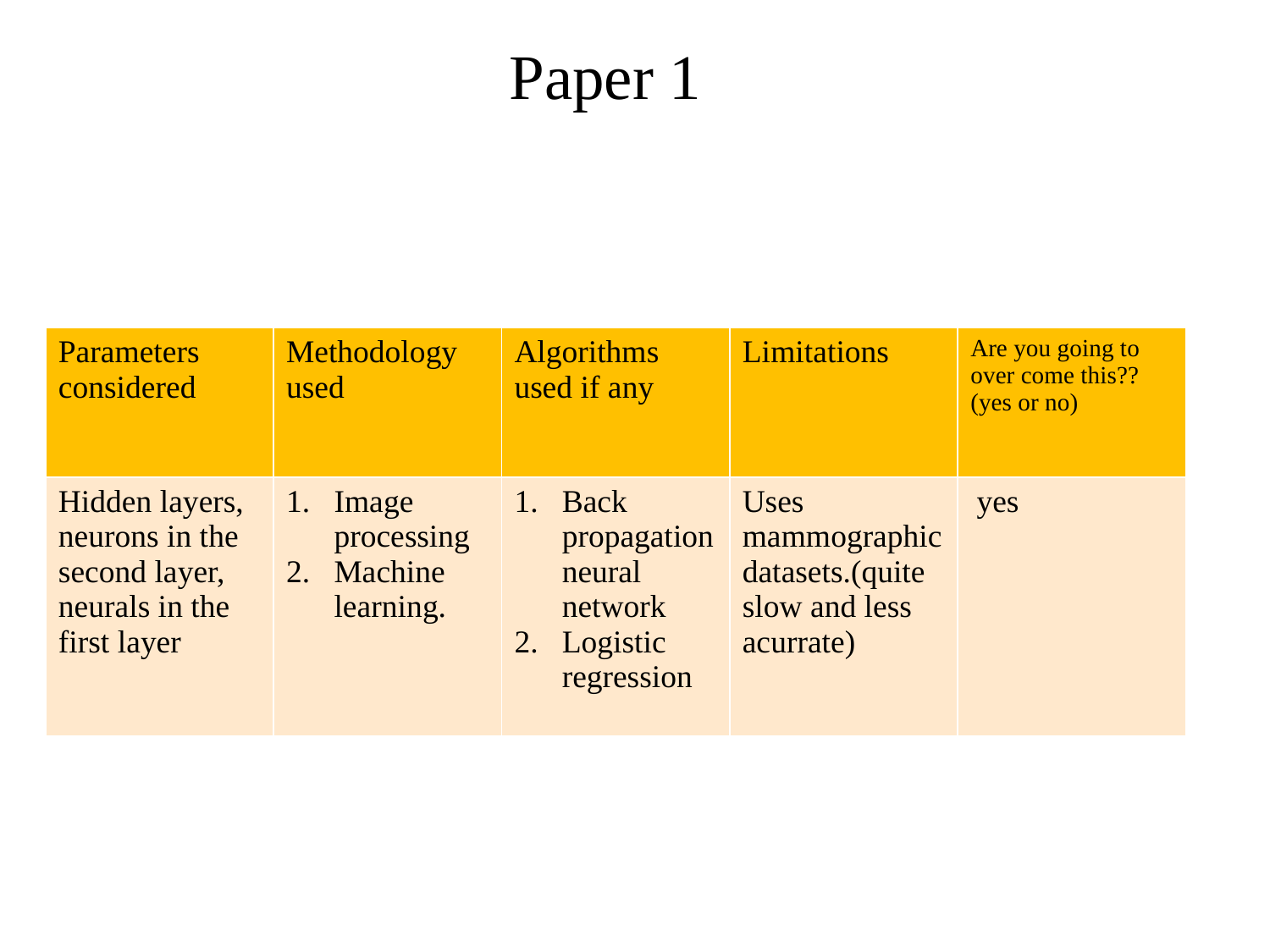

# Paper 1
| Parameters considered | Methodology used | Algorithms used if any | Limitations | Are you going to over come this?? (yes or no) |
| --- | --- | --- | --- | --- |
| Hidden layers, neurons in the second layer, neurals in the first layer | Image processing Machine learning. | Back propagation neural network Logistic regression | Uses mammographic datasets.(quite slow and less acurrate) | yes |